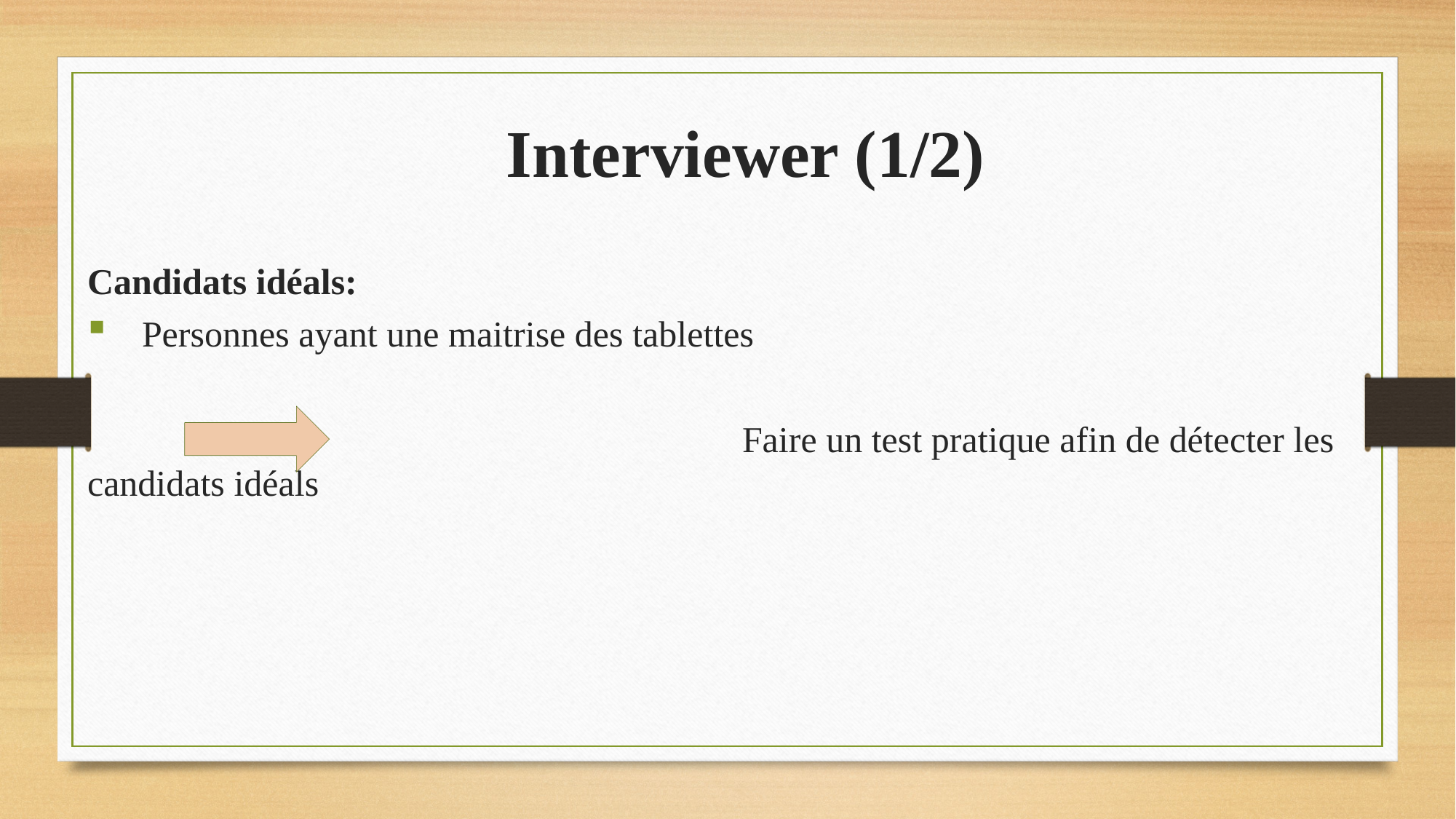

# Interviewer (1/2)

Candidats idéals:
Personnes ayant une maitrise des tablettes

						Faire un test pratique afin de détecter les candidats idéals